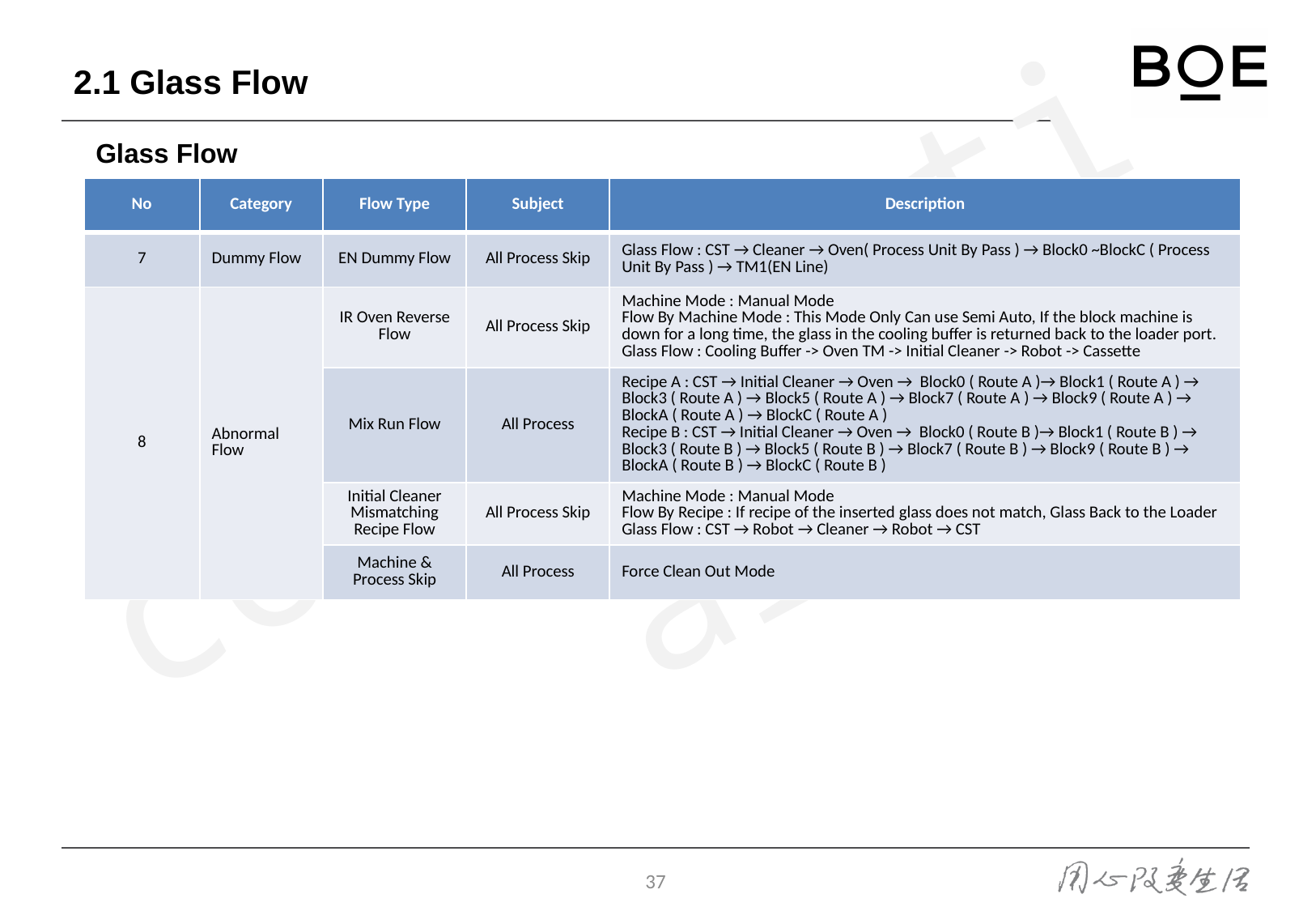

# 2.1 Glass Flow
Glass Flow
| No | Category | Flow Type | Subject | Description |
| --- | --- | --- | --- | --- |
| 7 | Dummy Flow | EN Dummy Flow | All Process Skip | Glass Flow : CST → Cleaner → Oven( Process Unit By Pass ) → Block0 ~BlockC ( Process Unit By Pass ) → TM1(EN Line) |
| 8 | Abnormal Flow | IR Oven Reverse Flow | All Process Skip | Machine Mode : Manual Mode Flow By Machine Mode : This Mode Only Can use Semi Auto, If the block machine is down for a long time, the glass in the cooling buffer is returned back to the loader port. Glass Flow : Cooling Buffer -> Oven TM -> Initial Cleaner -> Robot -> Cassette |
|  |  | Mix Run Flow | All Process | Recipe A : CST → Initial Cleaner → Oven → Block0 ( Route A )→ Block1 ( Route A ) → Block3 ( Route A ) → Block5 ( Route A ) → Block7 ( Route A ) → Block9 ( Route A ) → BlockA ( Route A ) → BlockC ( Route A ) Recipe B : CST → Initial Cleaner → Oven → Block0 ( Route B )→ Block1 ( Route B ) → Block3 ( Route B ) → Block5 ( Route B ) → Block7 ( Route B ) → Block9 ( Route B ) → BlockA ( Route B ) → BlockC ( Route B ) |
|  |  | Initial Cleaner Mismatching Recipe Flow | All Process Skip | Machine Mode : Manual Mode Flow By Recipe : If recipe of the inserted glass does not match, Glass Back to the Loader Glass Flow : CST → Robot → Cleaner → Robot → CST |
|  |  | Machine & Process Skip | All Process | Force Clean Out Mode |